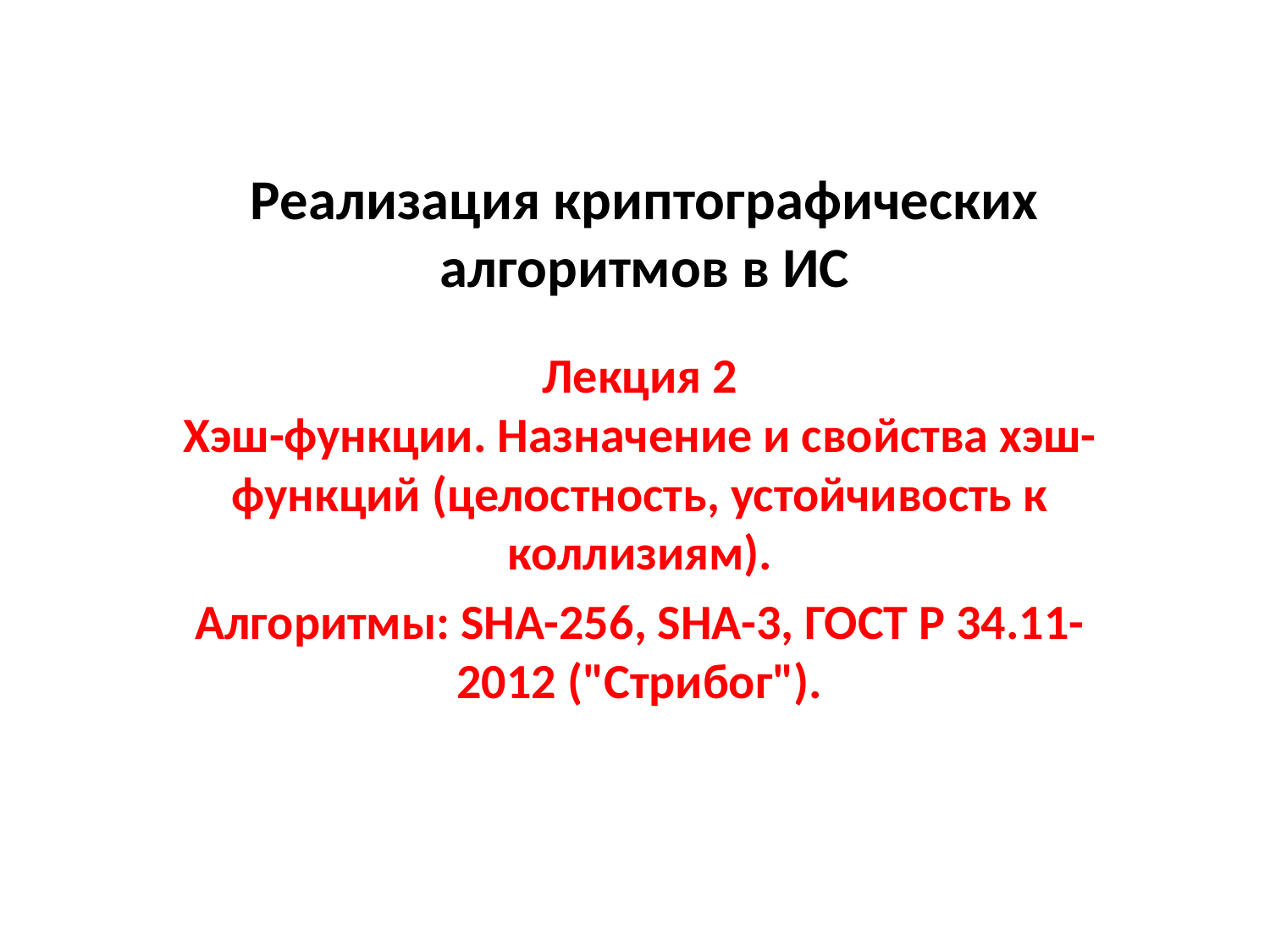

# Реализация криптографических алгоритмов в ИС

Лекция 2
Хэш-функции. Назначение и свойства хэш-функций (целостность, устойчивость к коллизиям).
Алгоритмы: SHA-256, SHA-3, ГОСТ Р 34.11-2012 ("Стрибог").